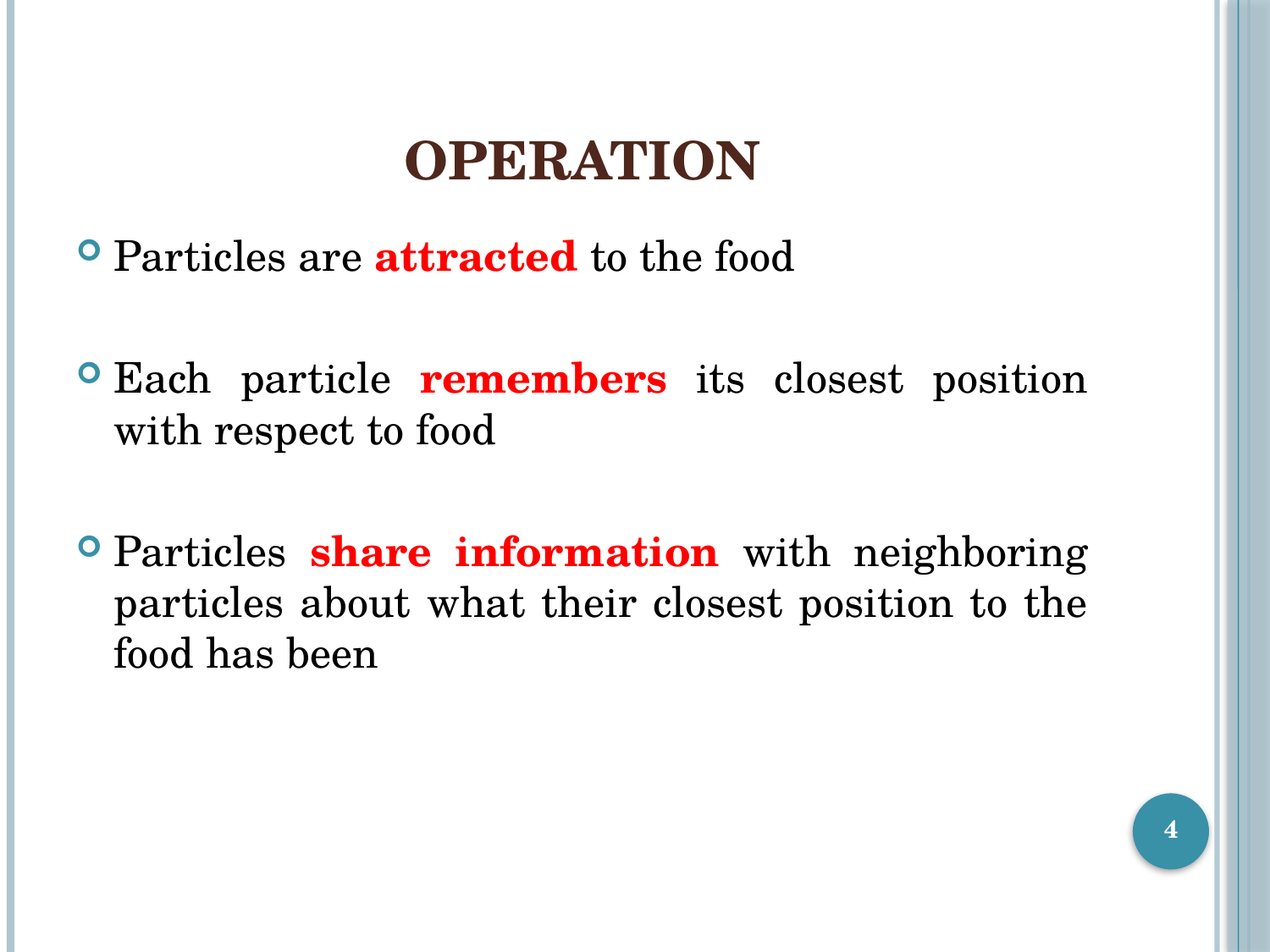

# Operation
Particles are attracted to the food

Each particle remembers its closest position with respect to food

Particles share information with neighboring particles about what their closest position to the food has been
4